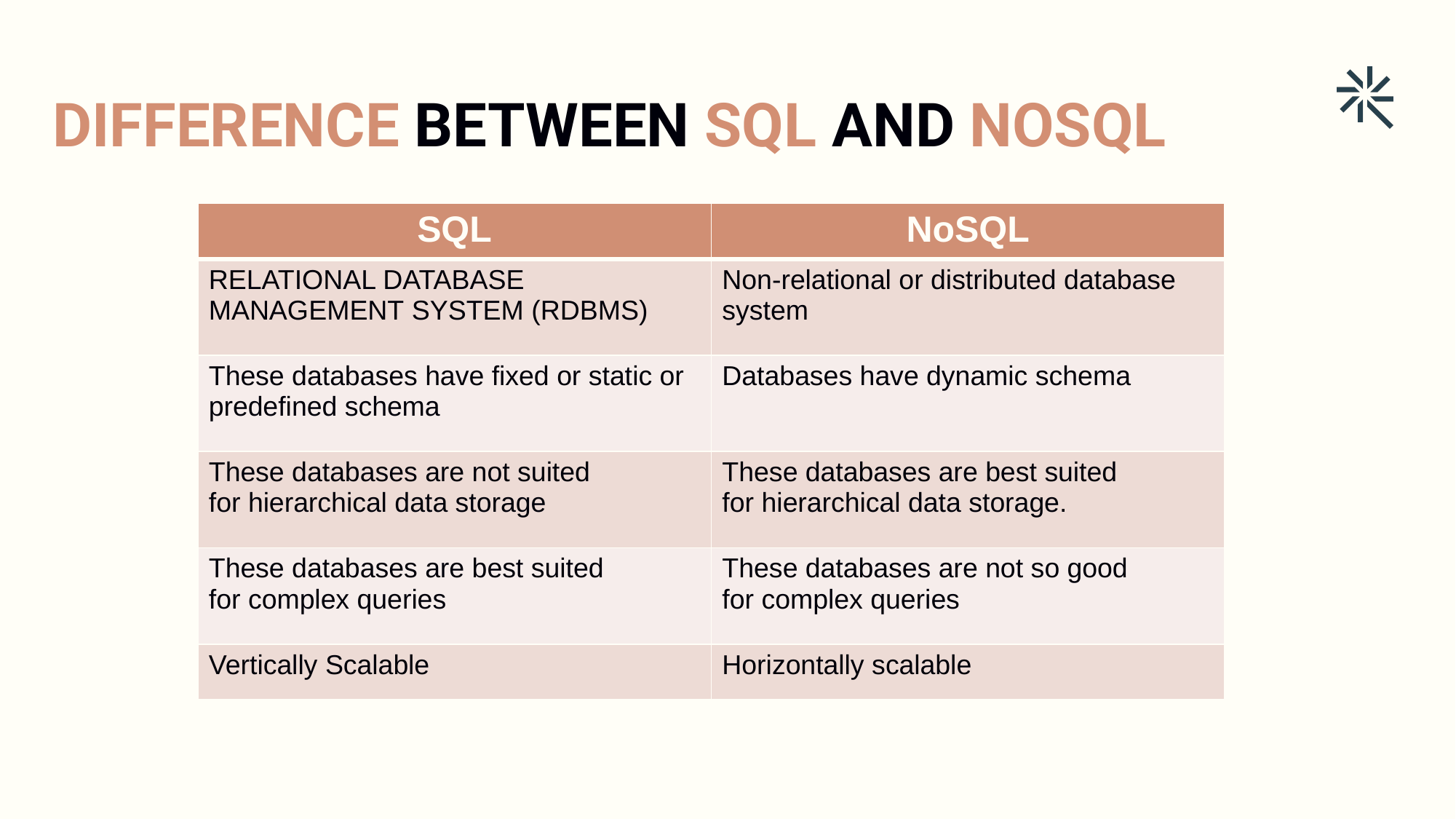

DIFFERENCE BETWEEN SQL AND NOSQL
| SQL​ | NoSQL​ |
| --- | --- |
| RELATIONAL DATABASE MANAGEMENT SYSTEM (RDBMS)​ | Non-relational or distributed database system​ |
| These databases have fixed or static or predefined schema​ | Databases have dynamic schema​ |
| These databases are not suited for hierarchical data storage​ | These databases are best suited for hierarchical data storage.​ |
| These databases are best suited for complex queries​ | These databases are not so good for complex queries​ |
| Vertically Scalable​ | Horizontally scalable​ |